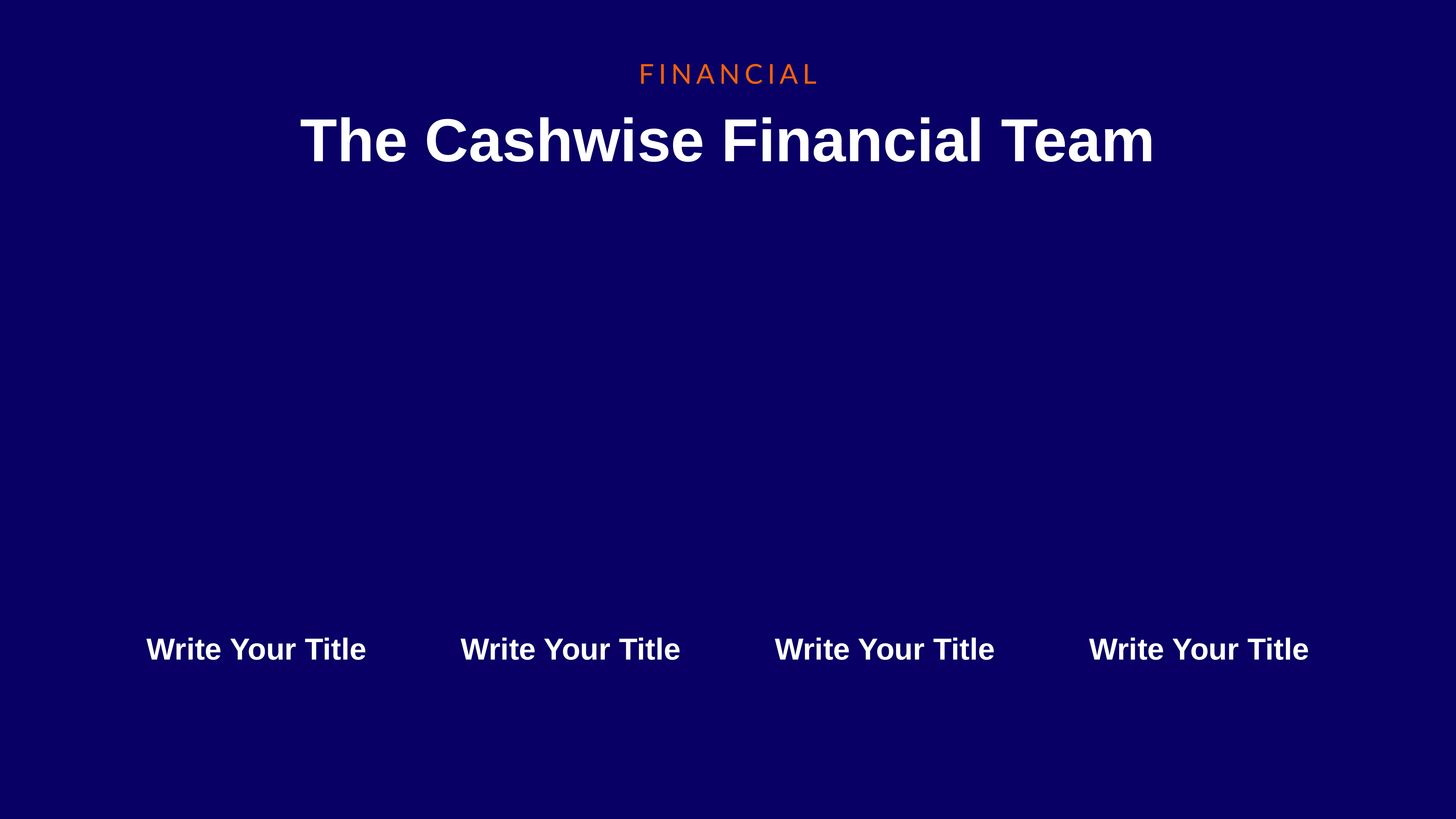

FINANCIAL
The Cashwise Financial Team

Write Your Title
Write Your Title
Write Your Title
Write Your Title